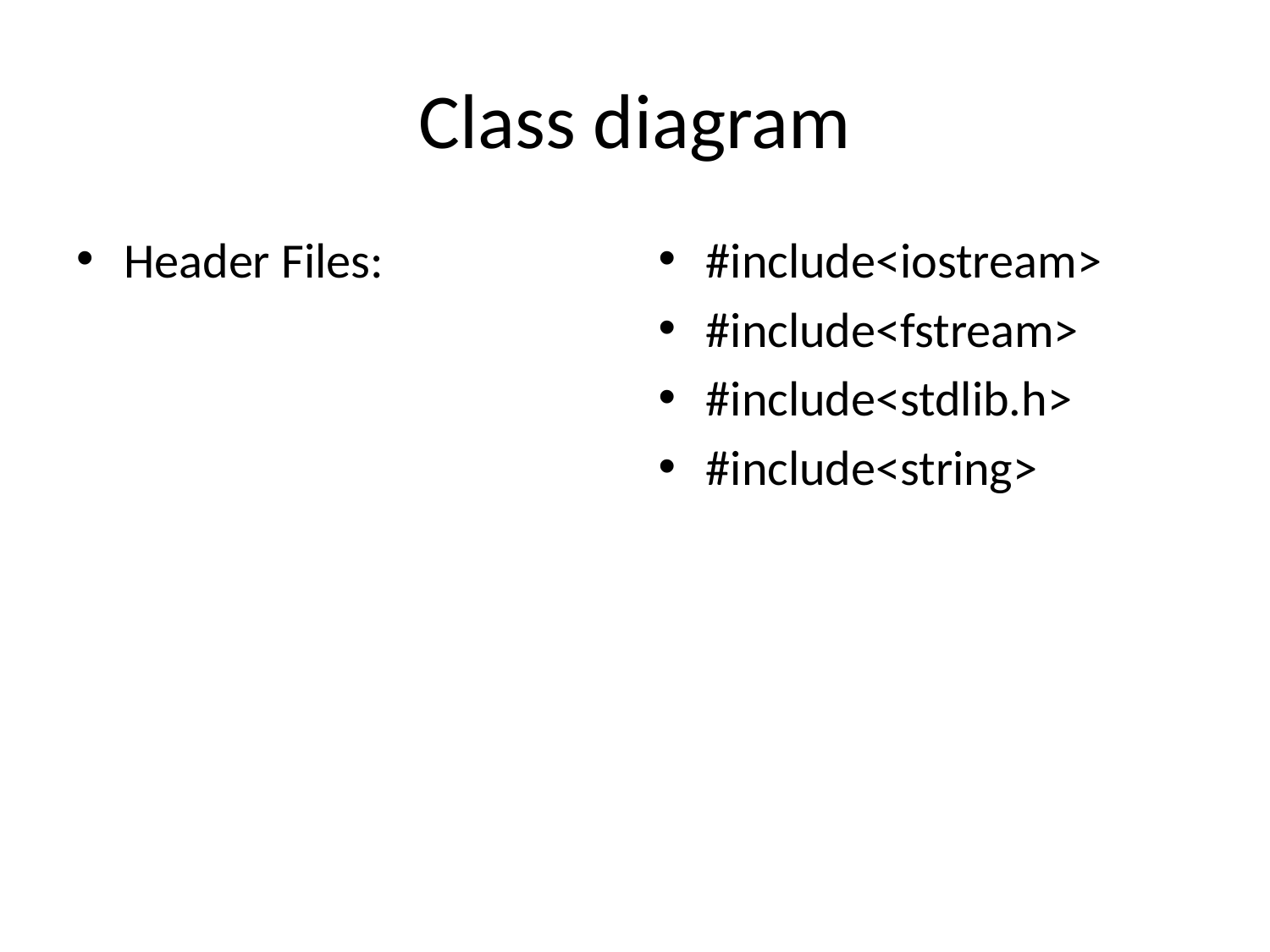

# Class diagram
Header Files:
#include<iostream>
#include<fstream>
#include<stdlib.h>
#include<string>